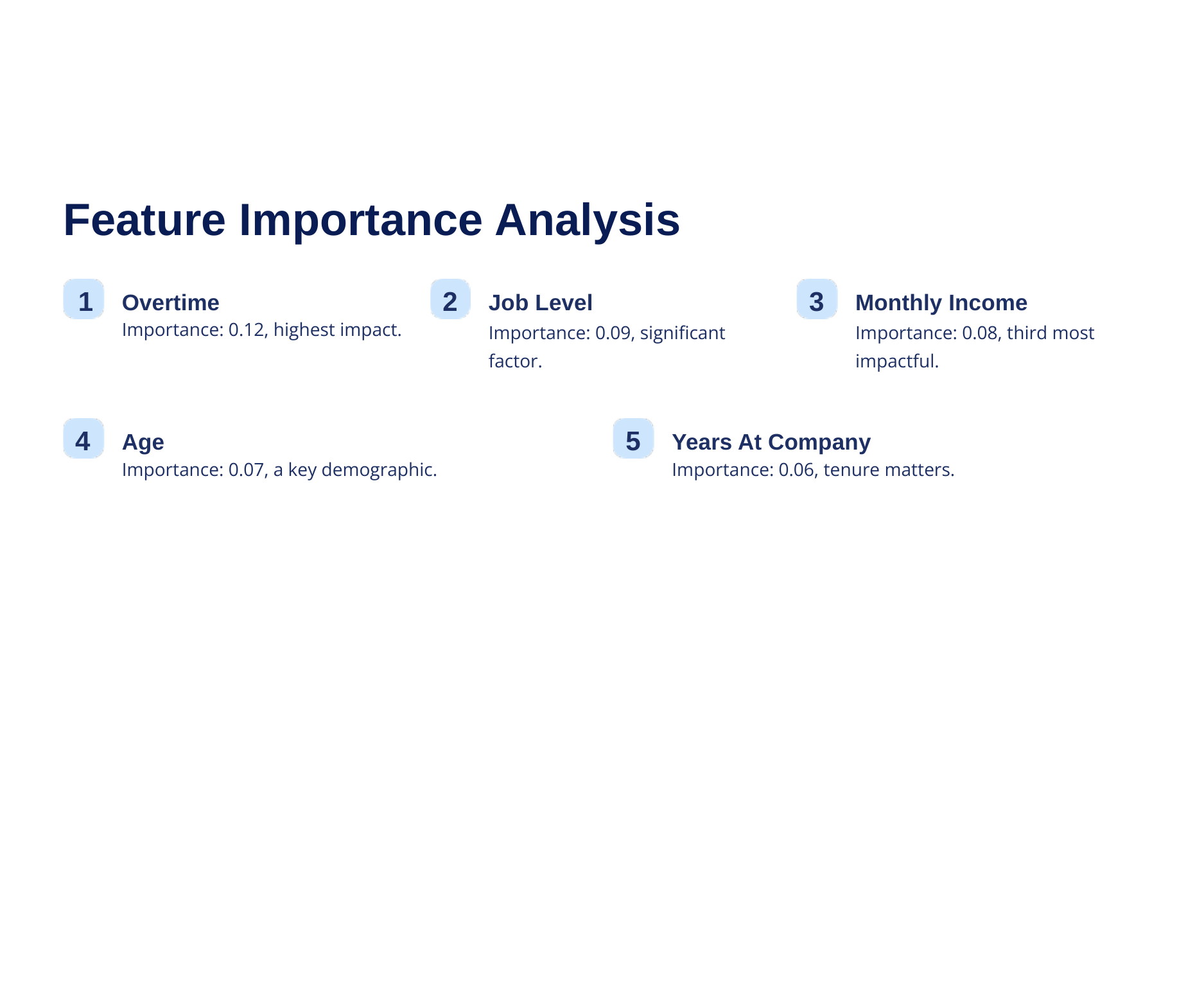

Feature Importance Analysis
3
1
2

Overtime
Importance: 0.12, highest impact.
Job Level
Importance: 0.09, significant factor.
Monthly Income
Importance: 0.08, third most impactful.
4
5

Age
Importance: 0.07, a key demographic.
Years At Company
Importance: 0.06, tenure matters.